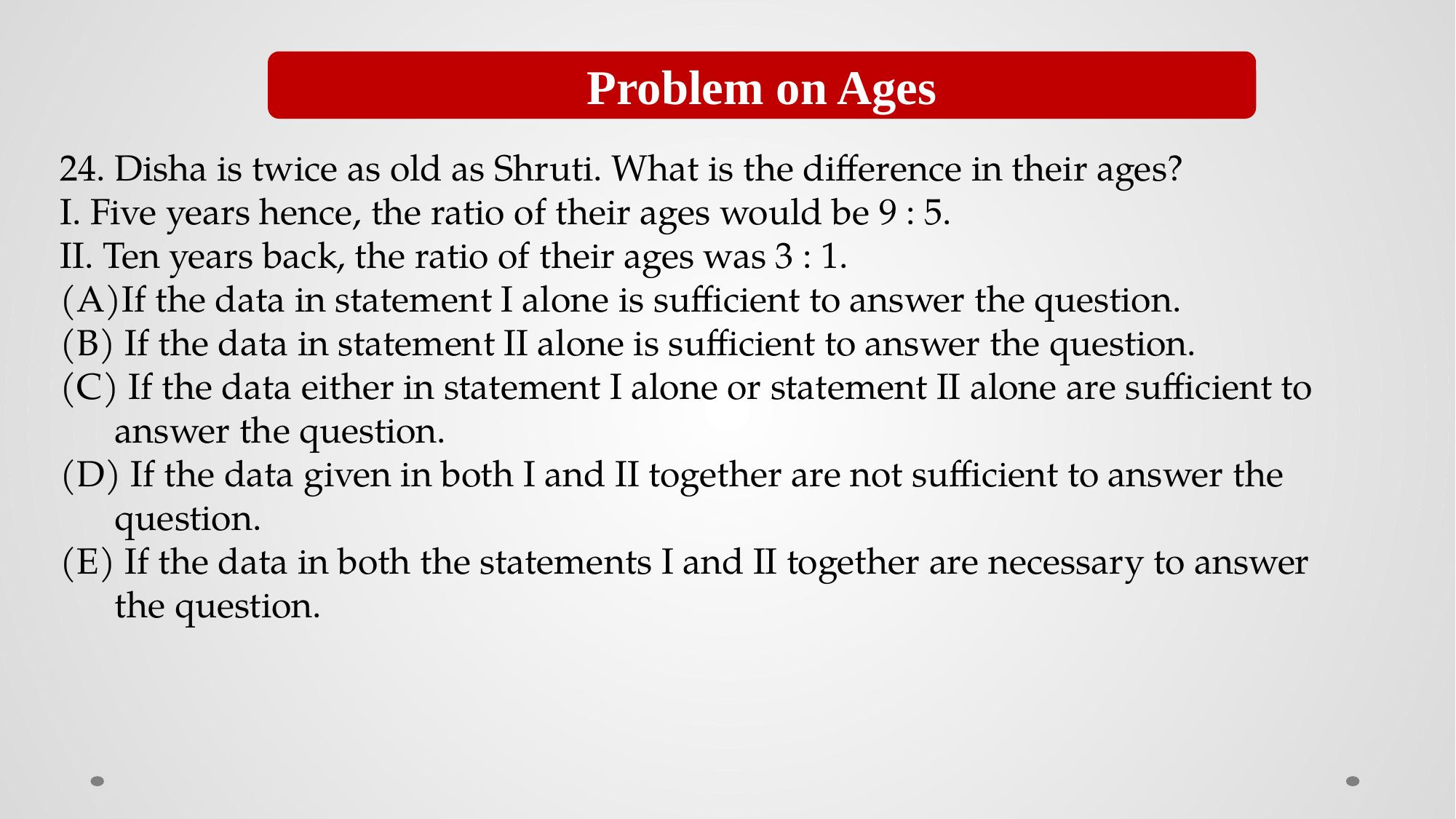

Problem on Ages
24. Disha is twice as old as Shruti. What is the difference in their ages?
I. Five years hence, the ratio of their ages would be 9 : 5.
II. Ten years back, the ratio of their ages was 3 : 1.
(A)If the data in statement I alone is sufficient to answer the question.
(B) If the data in statement II alone is sufficient to answer the question.
(C) If the data either in statement I alone or statement II alone are sufficient to answer the question.
(D) If the data given in both I and II together are not sufficient to answer the question.
(E) If the data in both the statements I and II together are necessary to answer the question.